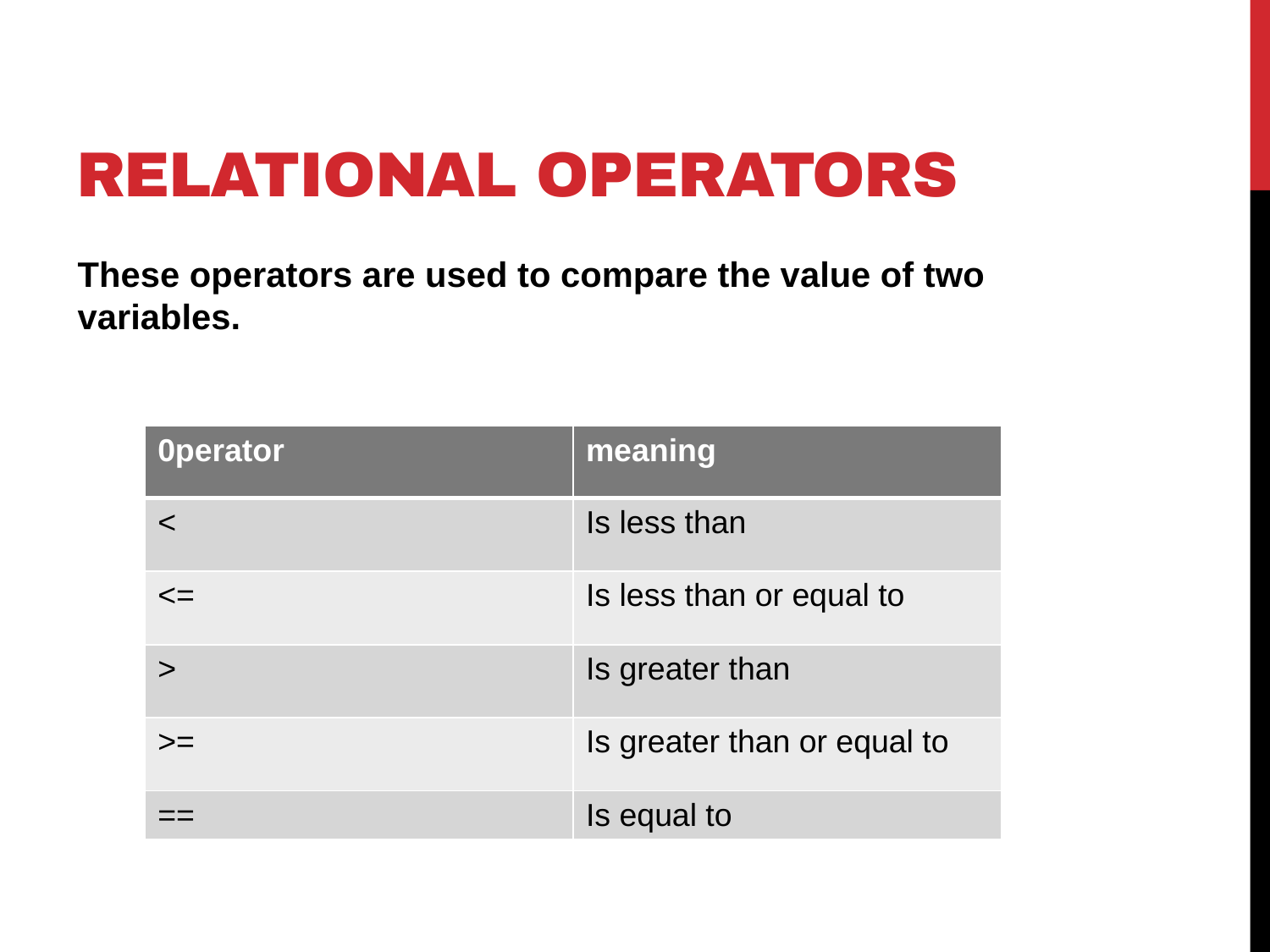

# Relational operators
These operators are used to compare the value of two variables.

| 0perator | meaning |
| --- | --- |
| < | Is less than |
| <= | Is less than or equal to |
| > | Is greater than |
| >= | Is greater than or equal to |
| == | Is equal to |